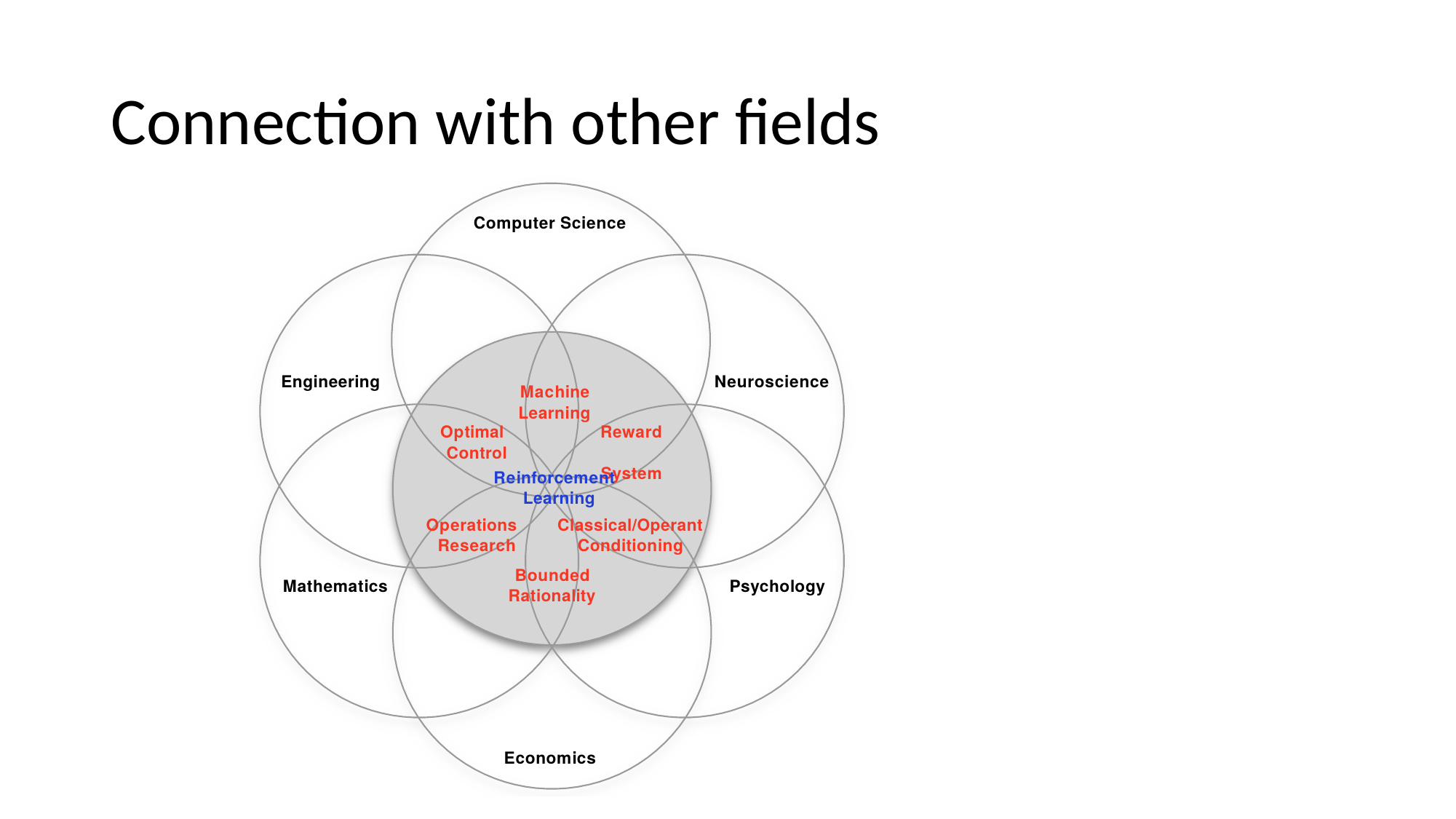

# Connection with other fields

Computer Science

Engineering
Neuroscience
Machine  Learning

Optimal  Control
Reward  System
Reinforcement  Learning

Operations  Research
Classical/Operant  Conditioning
Bounded  Rationality
Mathematics
Psychology
Economics